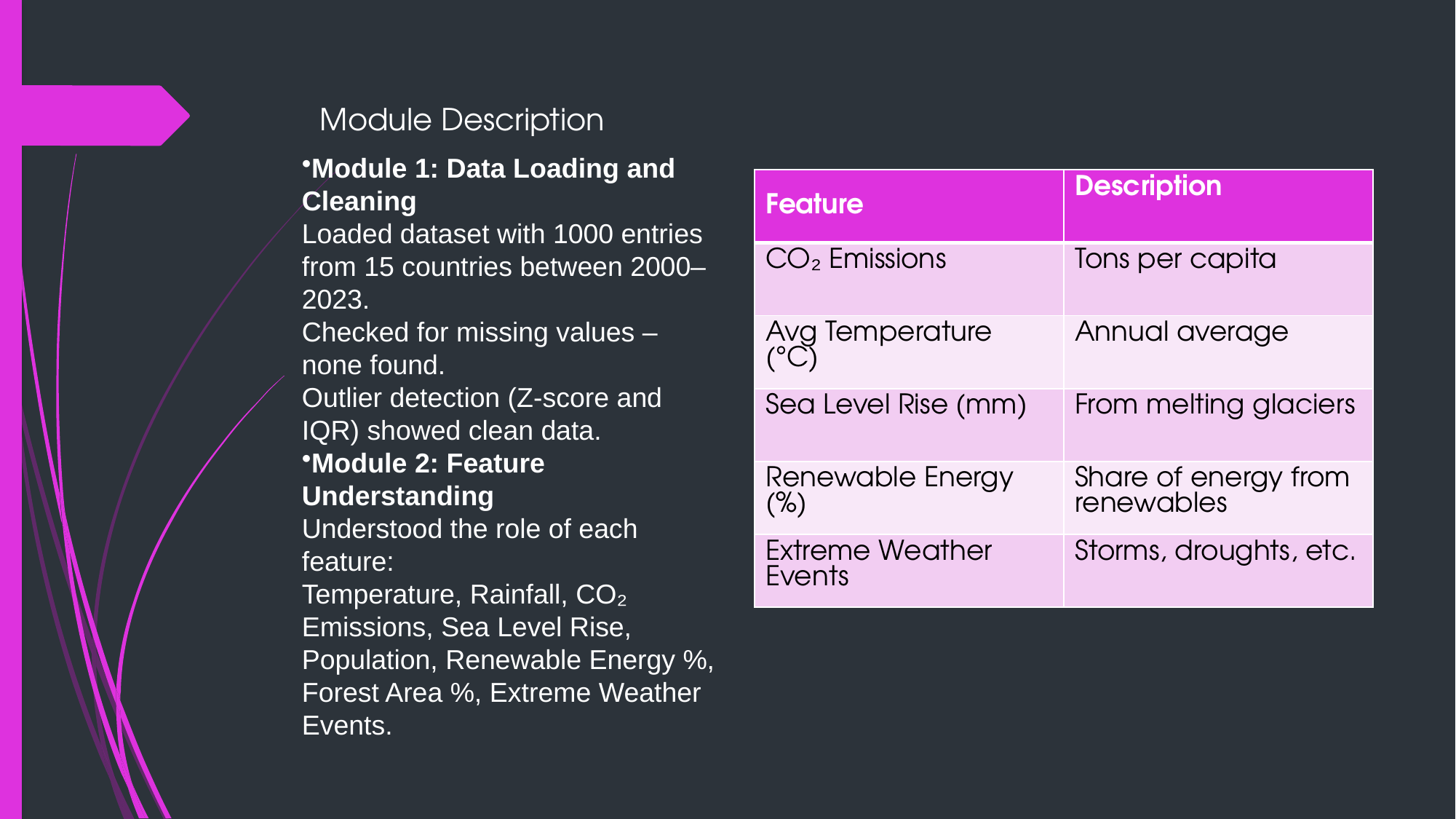

# Module Description
Module 1: Data Loading and Cleaning
Loaded dataset with 1000 entries from 15 countries between 2000–2023.
Checked for missing values – none found.
Outlier detection (Z-score and IQR) showed clean data.
Module 2: Feature Understanding
Understood the role of each feature:
Temperature, Rainfall, CO₂ Emissions, Sea Level Rise, Population, Renewable Energy %, Forest Area %, Extreme Weather Events.
| Feature | Description |
| --- | --- |
| CO₂ Emissions | Tons per capita |
| Avg Temperature (°C) | Annual average |
| Sea Level Rise (mm) | From melting glaciers |
| Renewable Energy (%) | Share of energy from renewables |
| Extreme Weather Events | Storms, droughts, etc. |